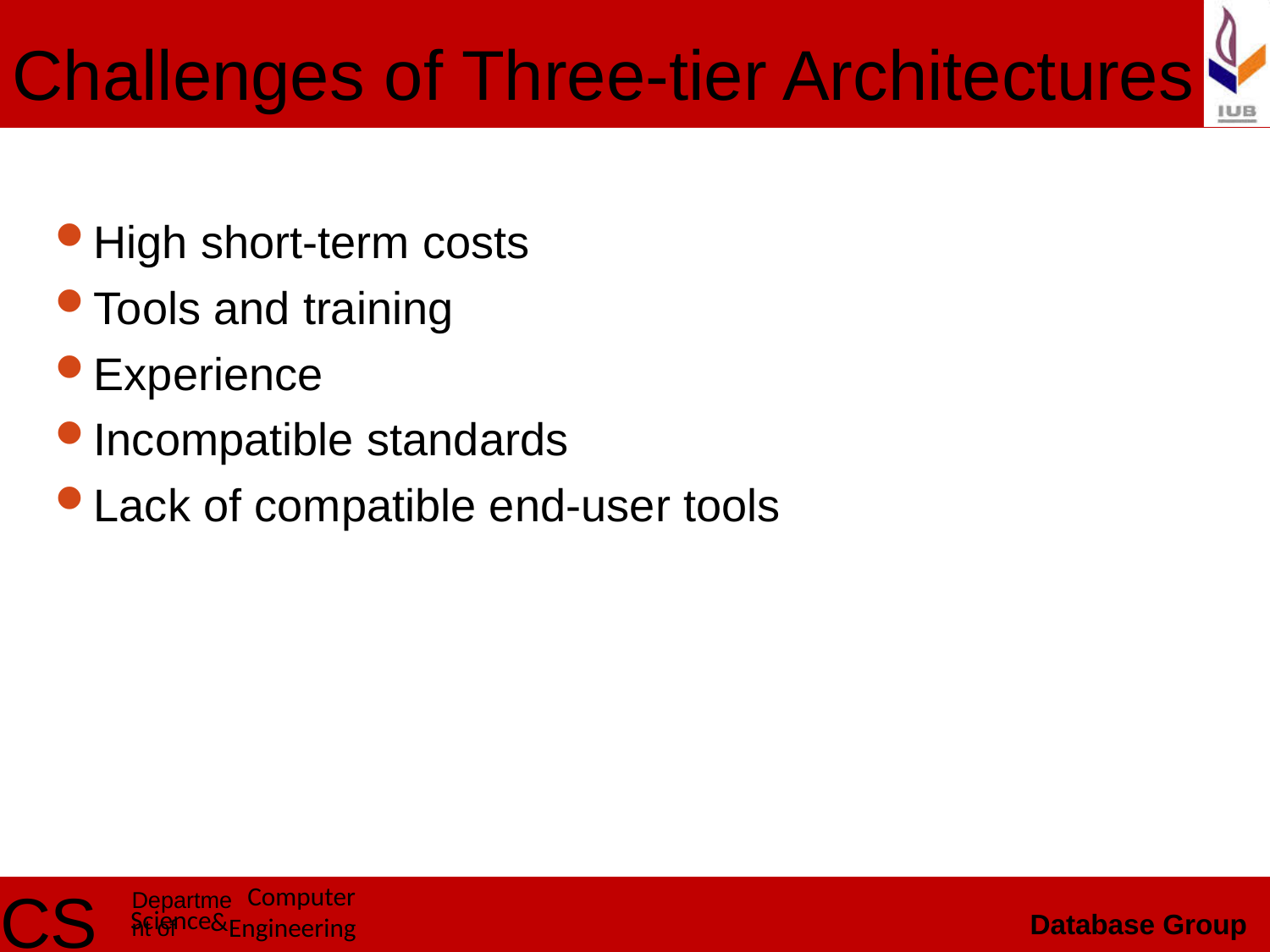

# Challenges of Three-tier Architectures
High short-term costs
Tools and training
Experience
Incompatible standards
Lack of compatible end-user tools